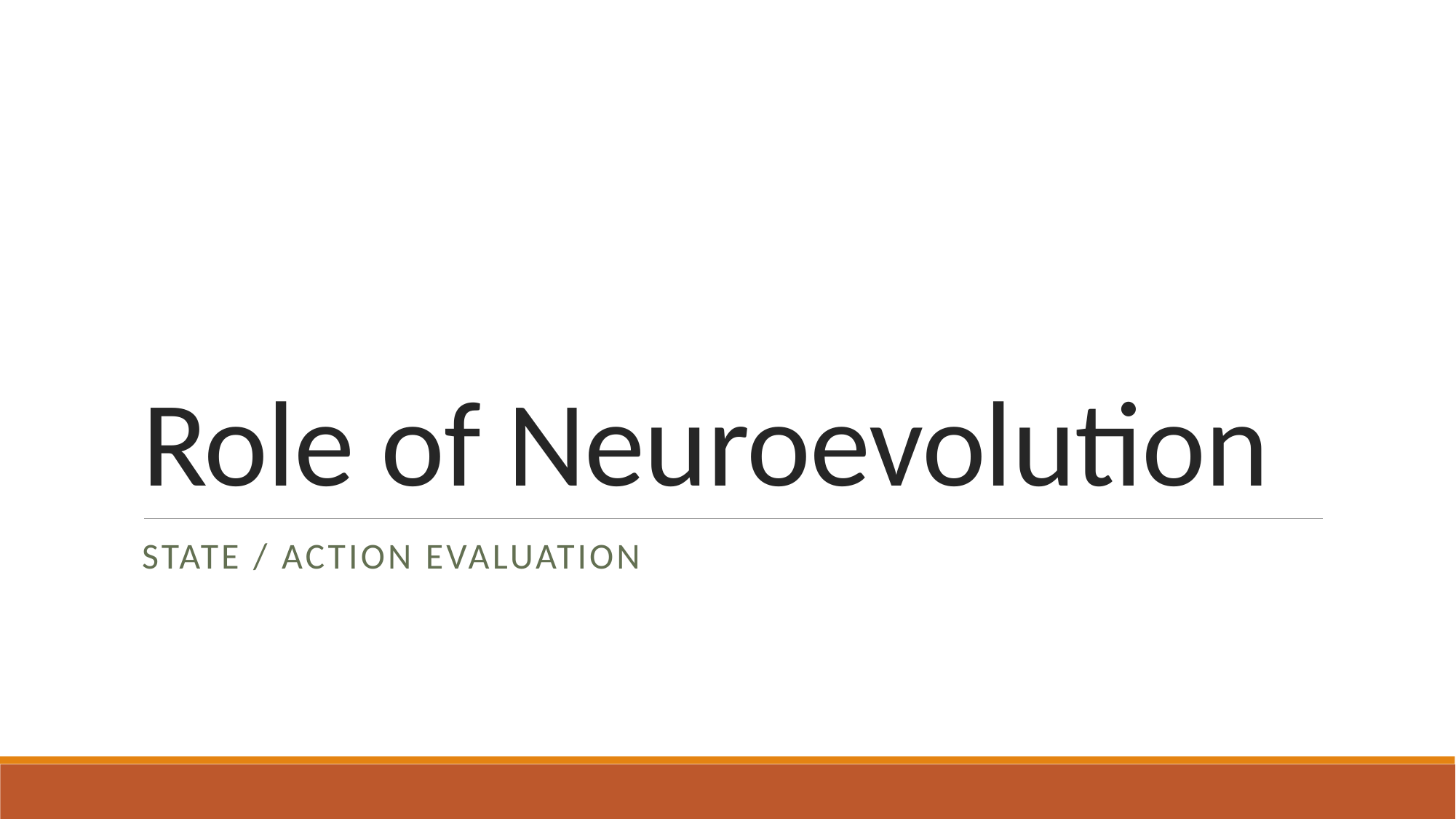

# Role of Neuroevolution
State / Action evaluation